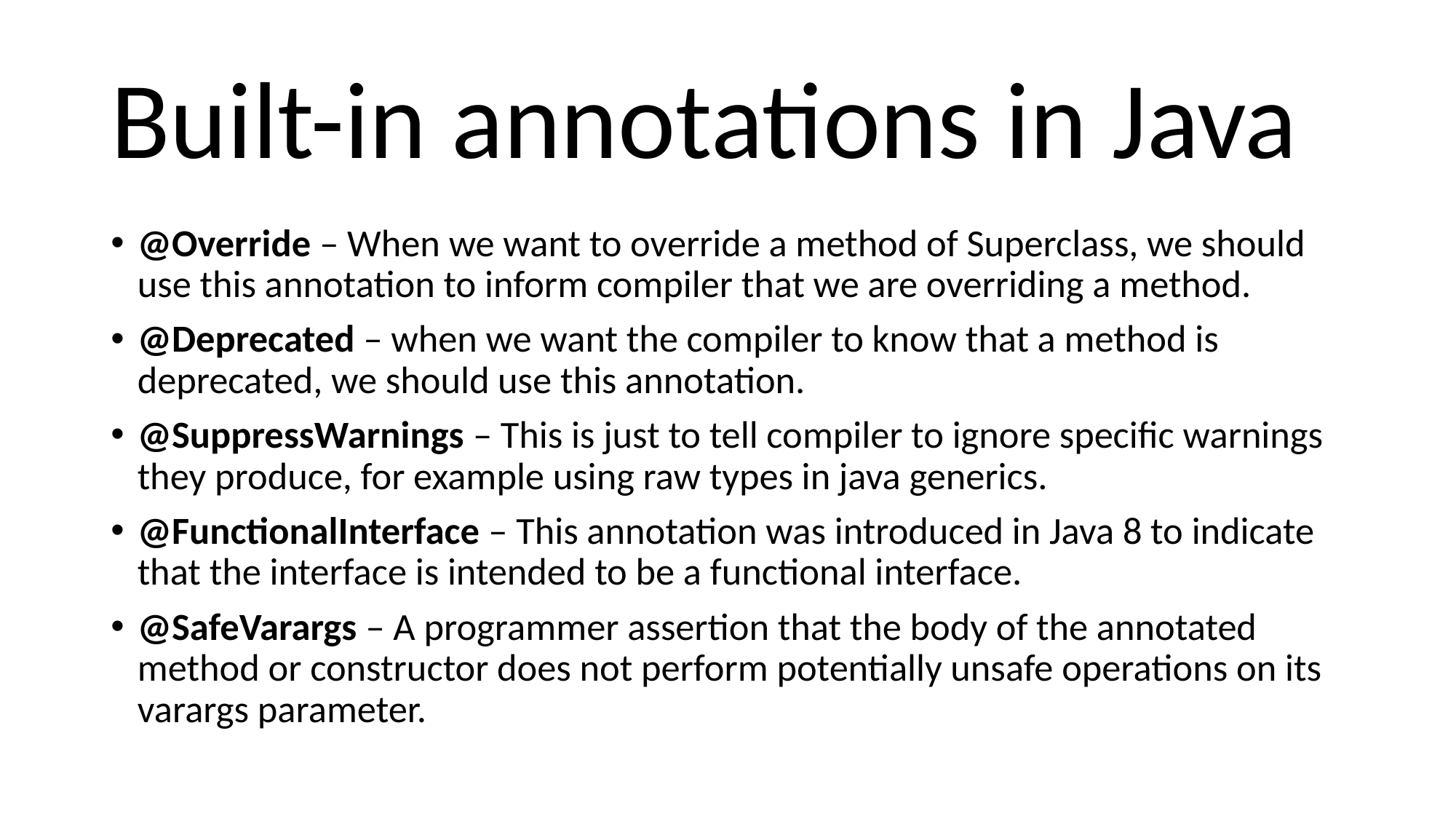

# Built-in annotations in Java
@Override – When we want to override a method of Superclass, we should use this annotation to inform compiler that we are overriding a method.
@Deprecated – when we want the compiler to know that a method is deprecated, we should use this annotation.
@SuppressWarnings – This is just to tell compiler to ignore specific warnings they produce, for example using raw types in java generics.
@FunctionalInterface – This annotation was introduced in Java 8 to indicate that the interface is intended to be a functional interface.
@SafeVarargs – A programmer assertion that the body of the annotated method or constructor does not perform potentially unsafe operations on its varargs parameter.